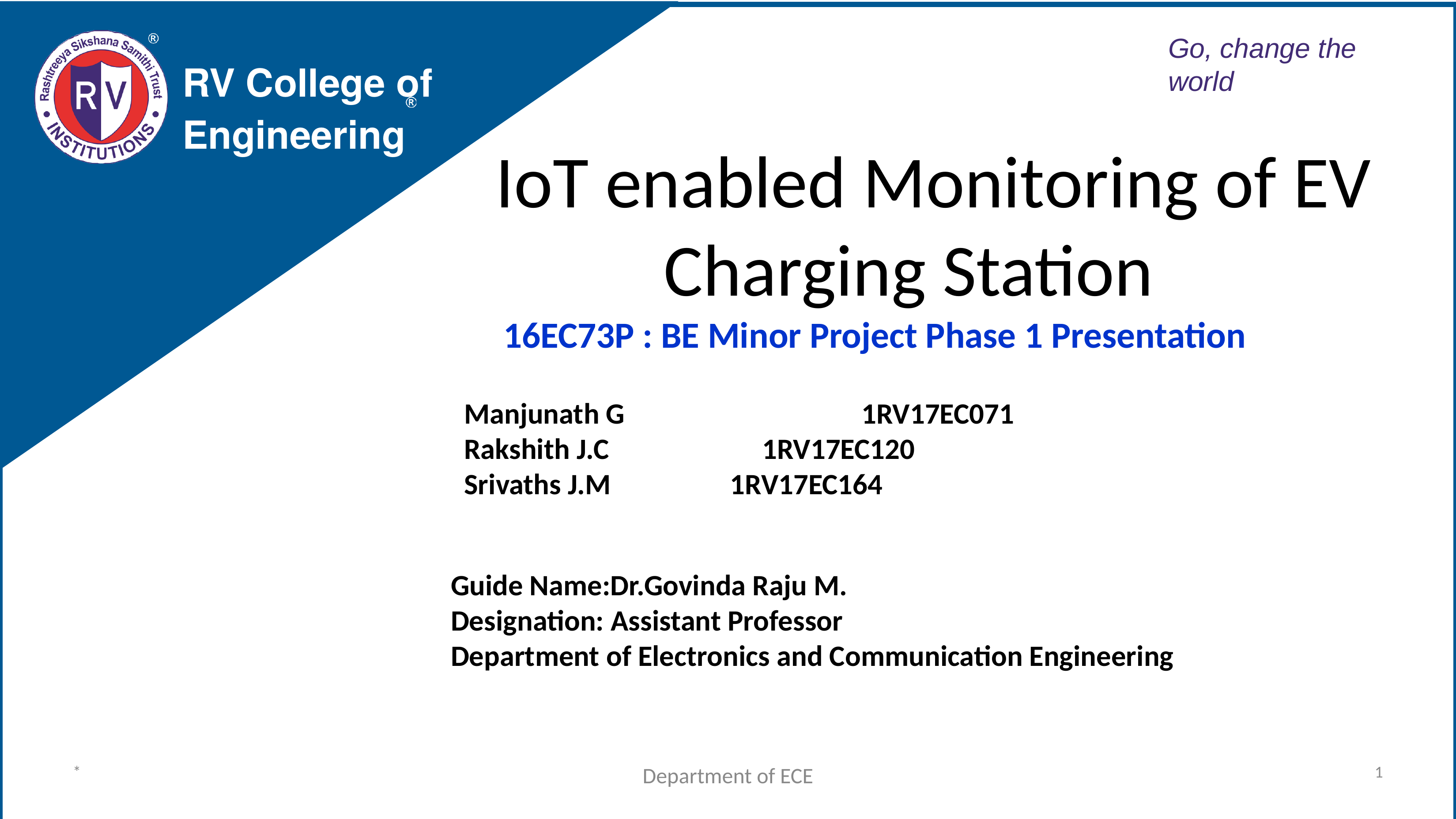

Go, change the world

RV College of
Engineering

   IoT enabled Monitoring of EV Charging Station
16EC73P : BE Minor Project Phase 1 Presentation

Manjunath G				1RV17EC071
Rakshith J.C	               1RV17EC120
Srivaths J.M                  1RV17EC164

Guide Name:Dr.Govinda Raju M.
Designation: Assistant Professor
Department of Electronics and Communication Engineering
*
Department of ECE
1